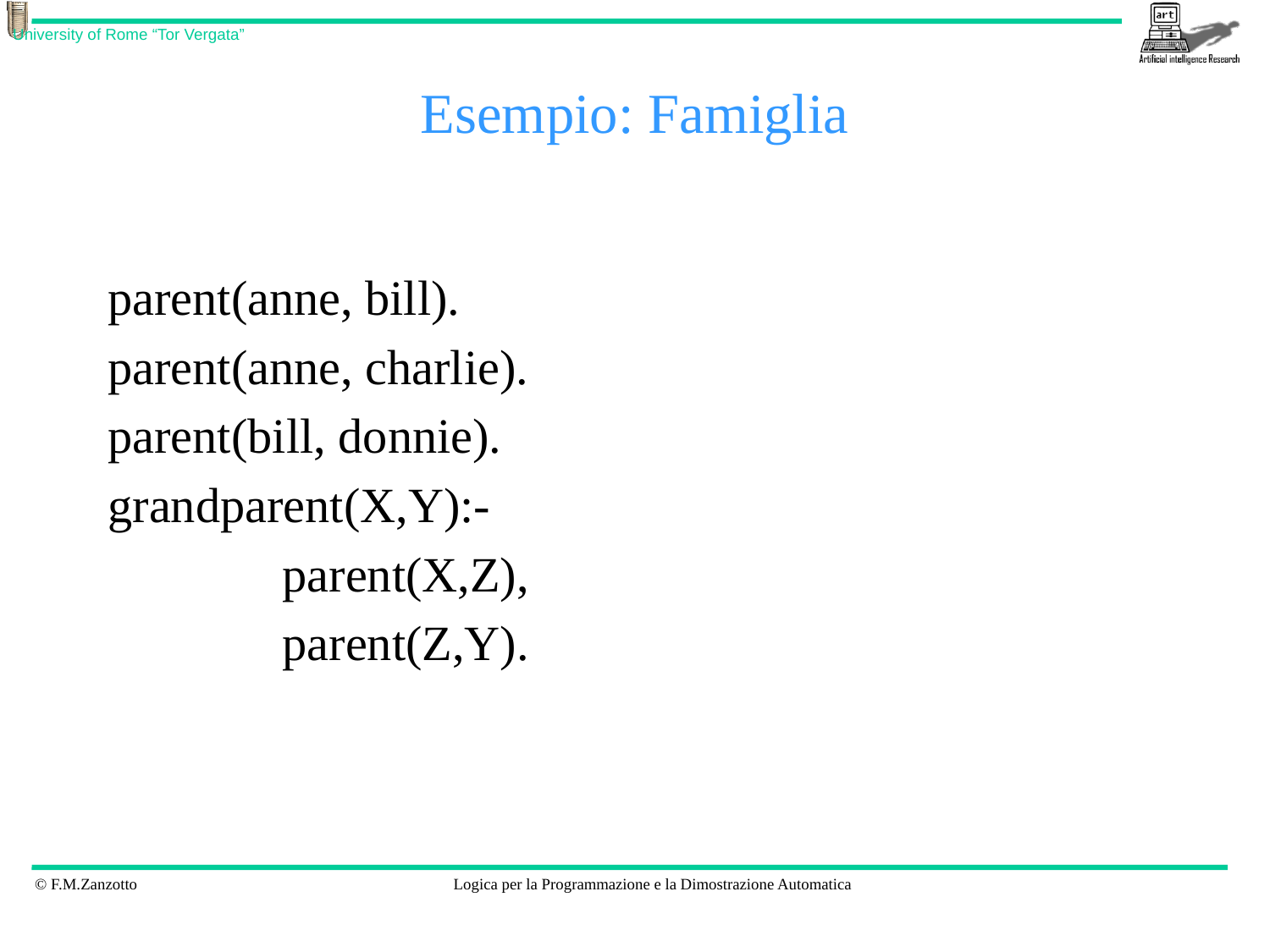

# Esempio: Famiglia

parent(anne, bill).
parent(anne, charlie).
parent(bill, donnie).
grandparent(X,Y):-
		parent(X,Z),
		parent(Z,Y).